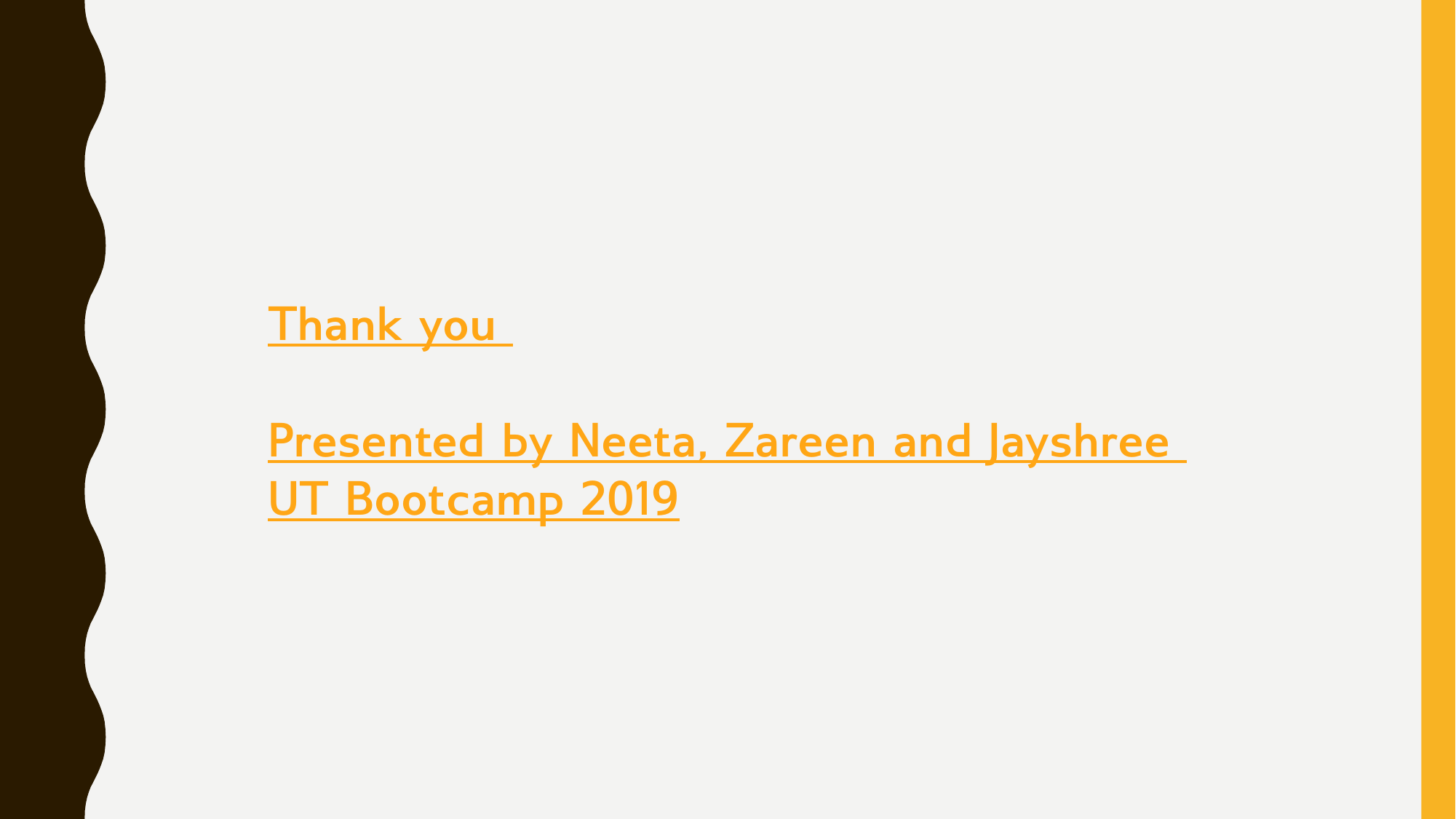

Thank you

Presented by Neeta, Zareen and Jayshree
UT Bootcamp 2019